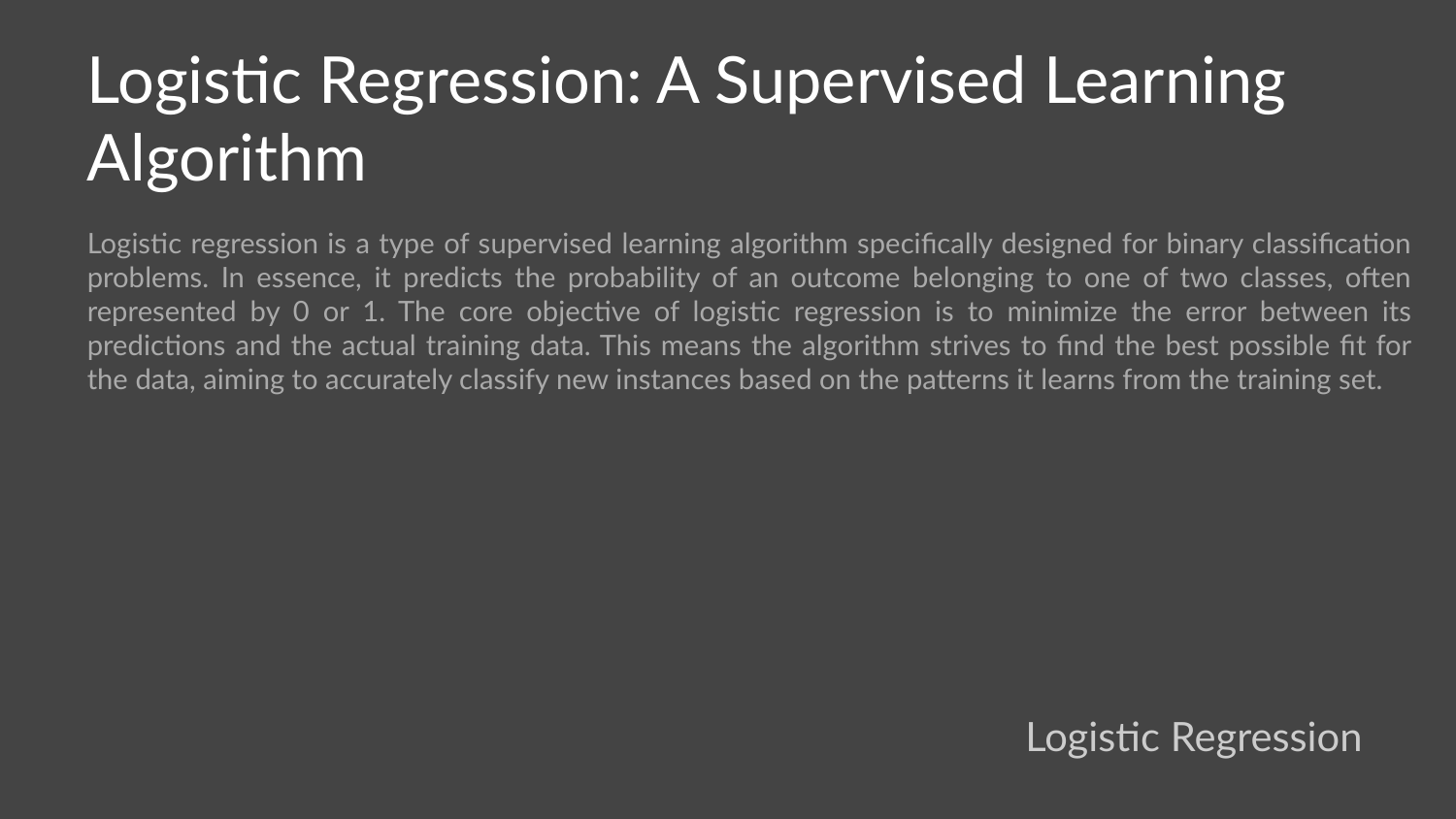

Logistic Regression: A Supervised Learning Algorithm
Logistic regression is a type of supervised learning algorithm specifically designed for binary classification problems. In essence, it predicts the probability of an outcome belonging to one of two classes, often represented by 0 or 1. The core objective of logistic regression is to minimize the error between its predictions and the actual training data. This means the algorithm strives to find the best possible fit for the data, aiming to accurately classify new instances based on the patterns it learns from the training set.
Logistic Regression